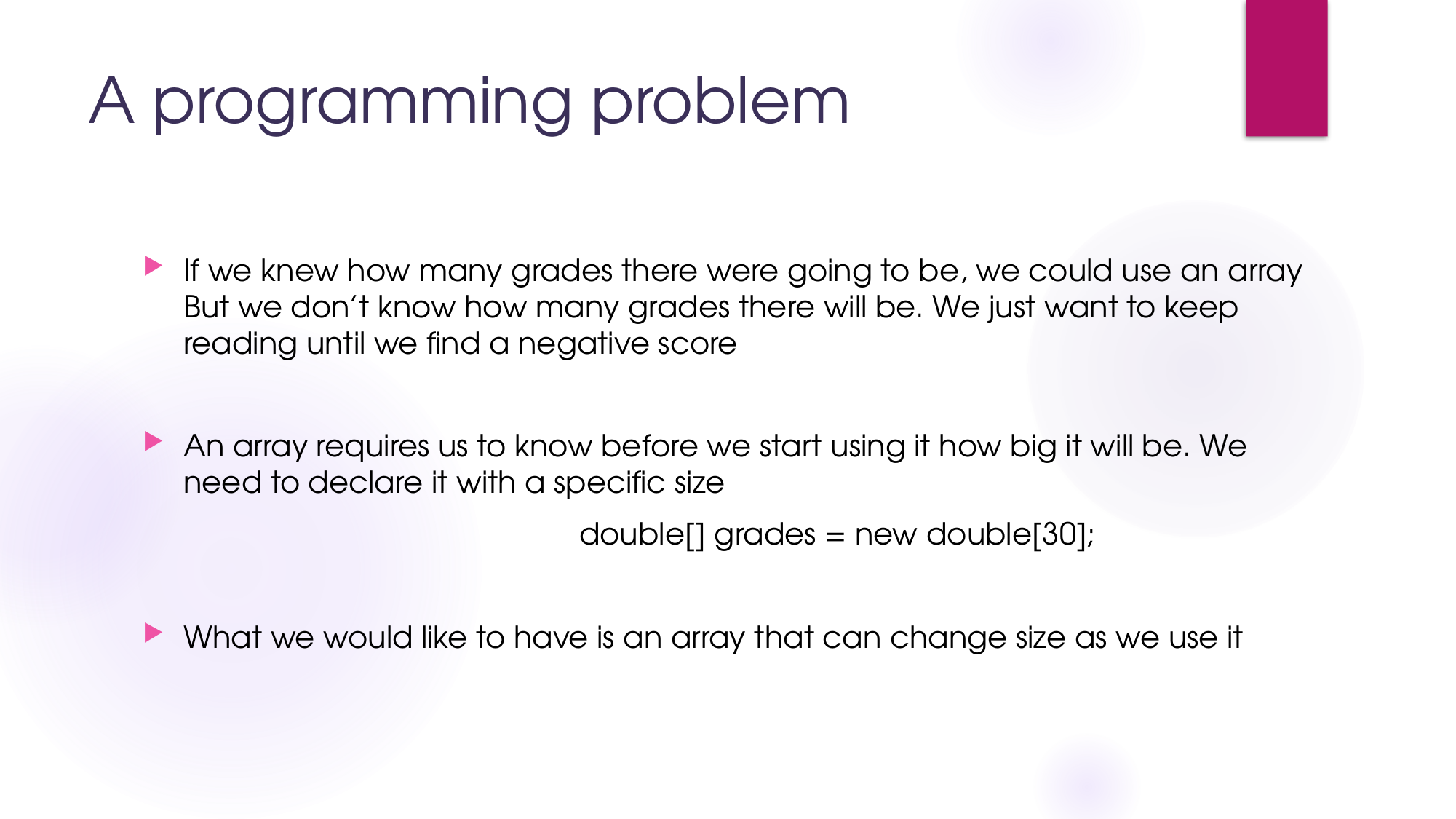

# A programming problem
If we knew how many grades there were going to be, we could use an array But we don’t know how many grades there will be. We just want to keep reading until we find a negative score

An array requires us to know before we start using it how big it will be. We need to declare it with a specific size
				double[] grades = new double[30];

What we would like to have is an array that can change size as we use it